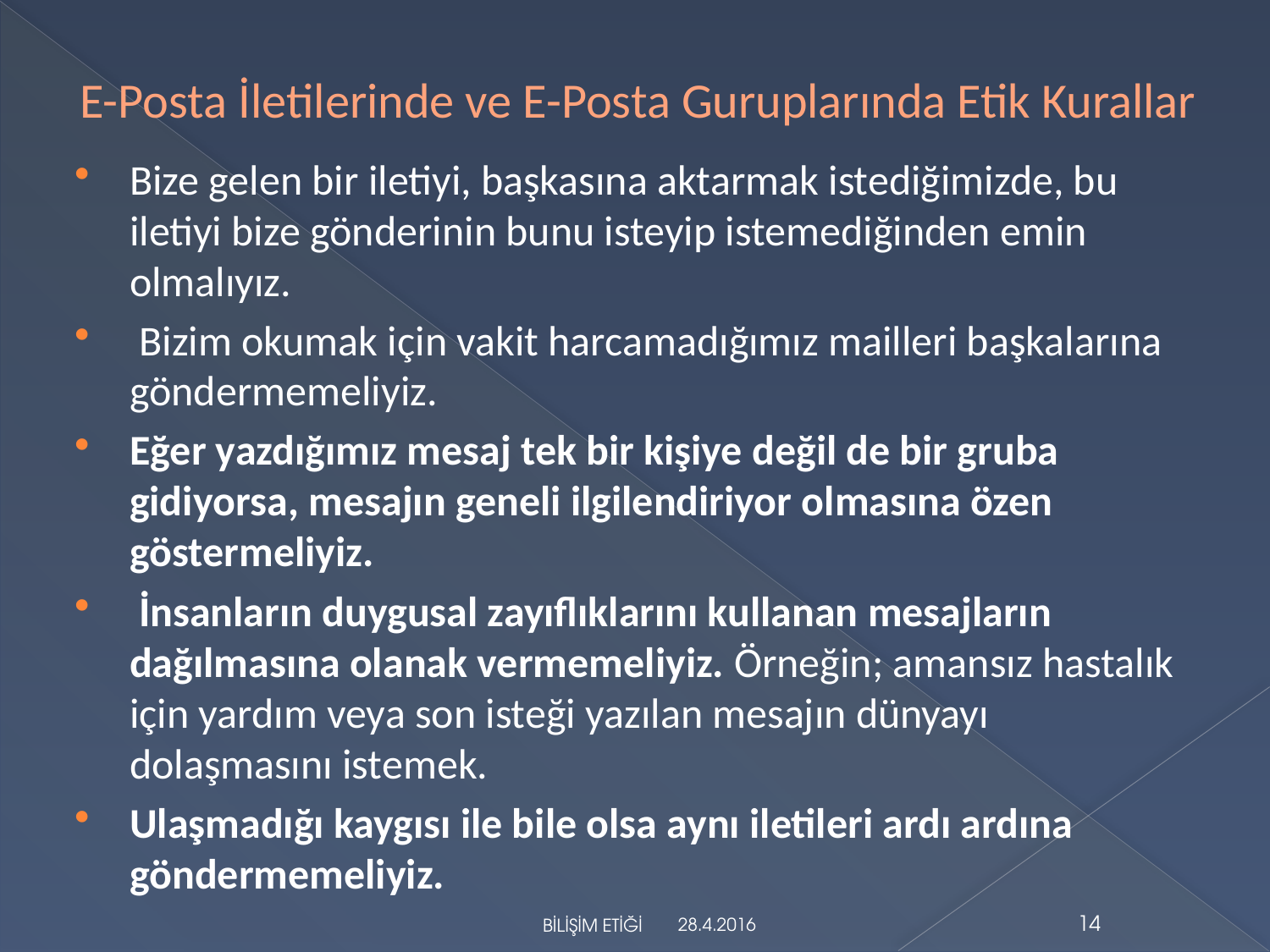

# E-Posta İletilerinde ve E-Posta Guruplarında Etik Kurallar
Bize gelen bir iletiyi, başkasına aktarmak istediğimizde, bu iletiyi bize gönderinin bunu isteyip istemediğinden emin olmalıyız.
 Bizim okumak için vakit harcamadığımız mailleri başkalarına göndermemeliyiz.
Eğer yazdığımız mesaj tek bir kişiye değil de bir gruba gidiyorsa, mesajın geneli ilgilendiriyor olmasına özen göstermeliyiz.
 İnsanların duygusal zayıflıklarını kullanan mesajların dağılmasına olanak vermemeliyiz. Örneğin; amansız hastalık için yardım veya son isteği yazılan mesajın dünyayı dolaşmasını istemek.
Ulaşmadığı kaygısı ile bile olsa aynı iletileri ardı ardına göndermemeliyiz.

28.4.2016
BİLİŞİM ETİĞİ
14